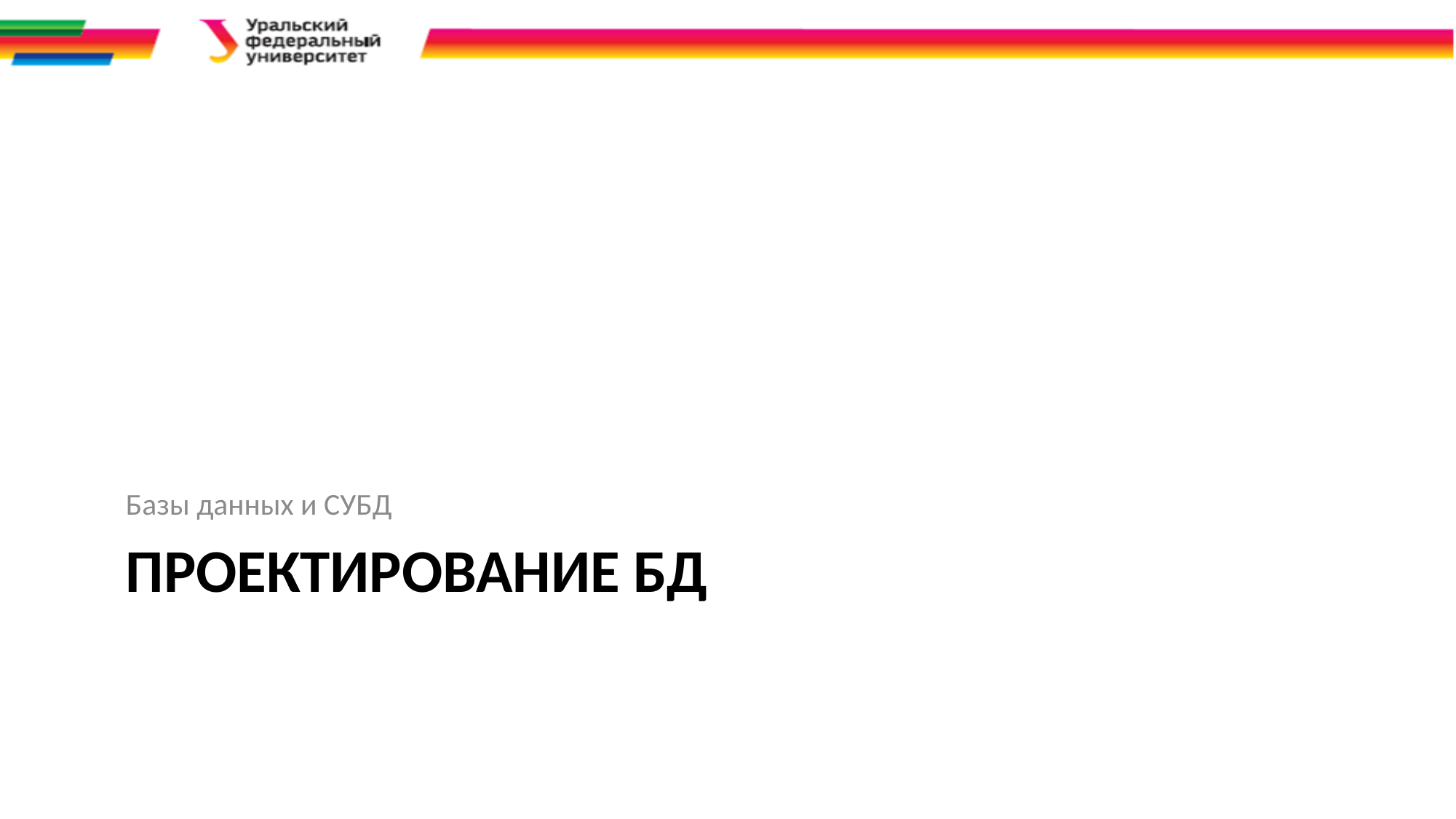

Базы данных и СУБД
# Проектирование БД